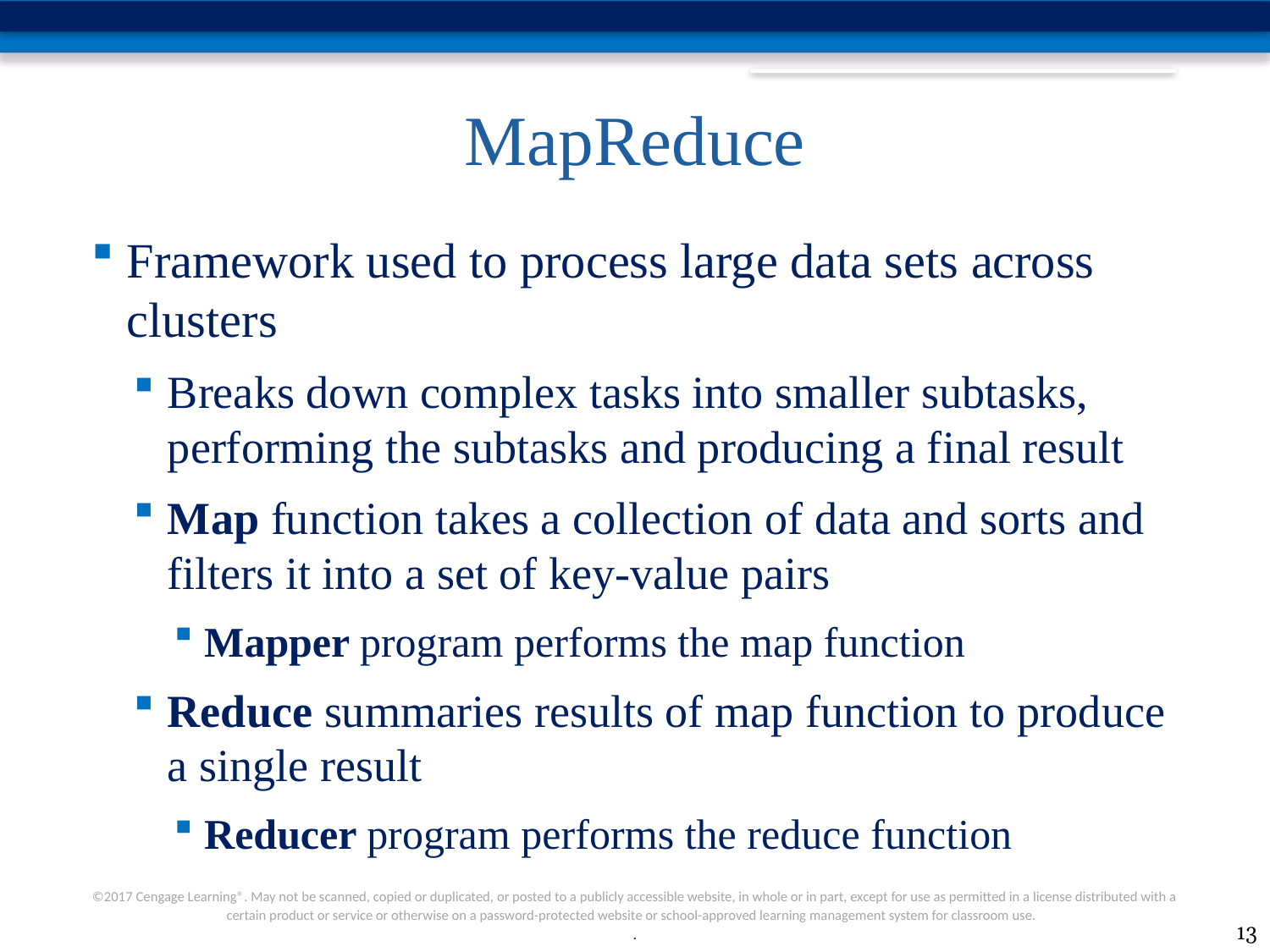

# MapReduce
Framework used to process large data sets across clusters
Breaks down complex tasks into smaller subtasks, performing the subtasks and producing a final result
Map function takes a collection of data and sorts and filters it into a set of key-value pairs
Mapper program performs the map function
Reduce summaries results of map function to produce a single result
Reducer program performs the reduce function
13